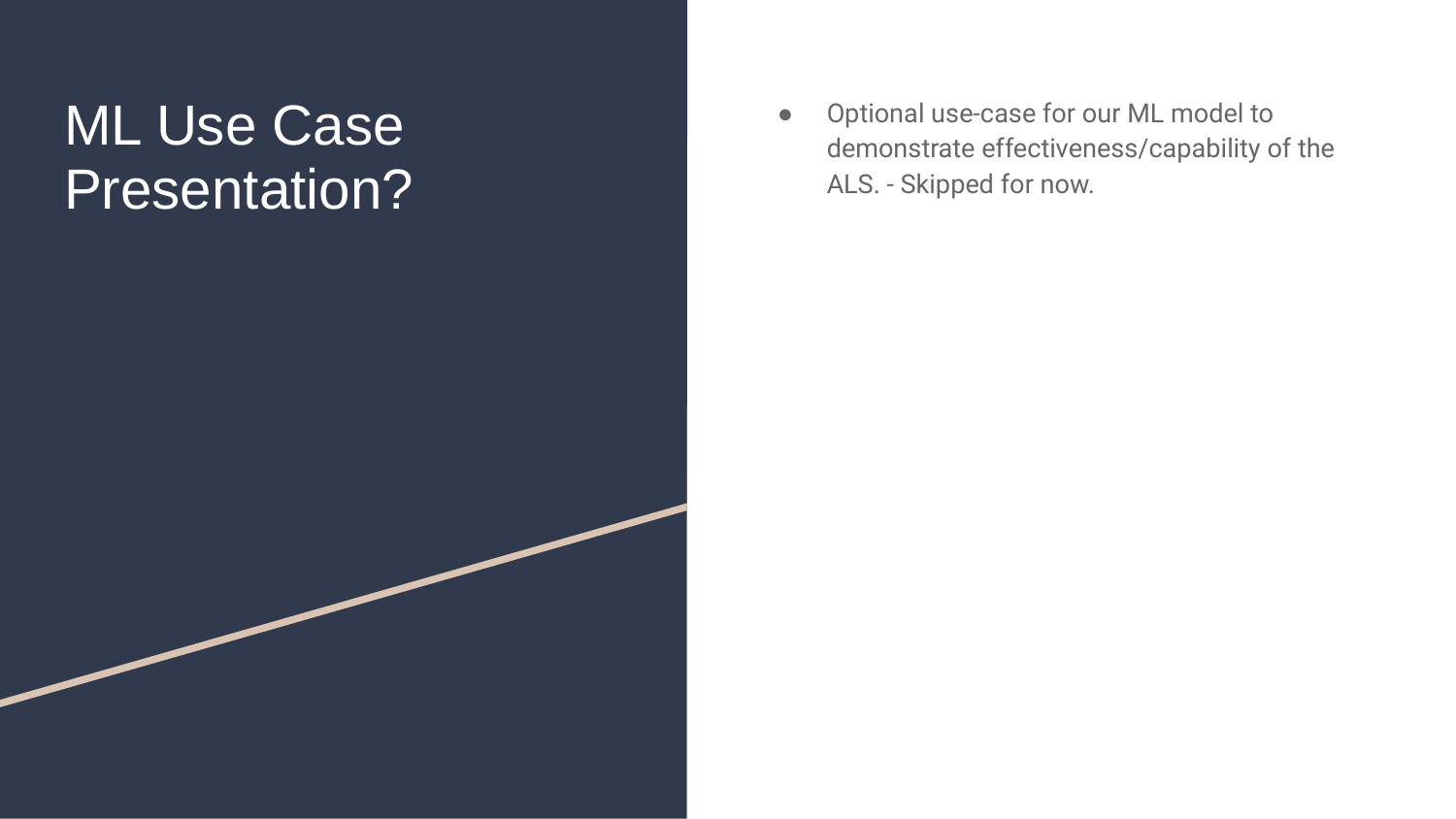

# ML Use Case Presentation?
Optional use-case for our ML model to demonstrate effectiveness/capability of the ALS. - Skipped for now.